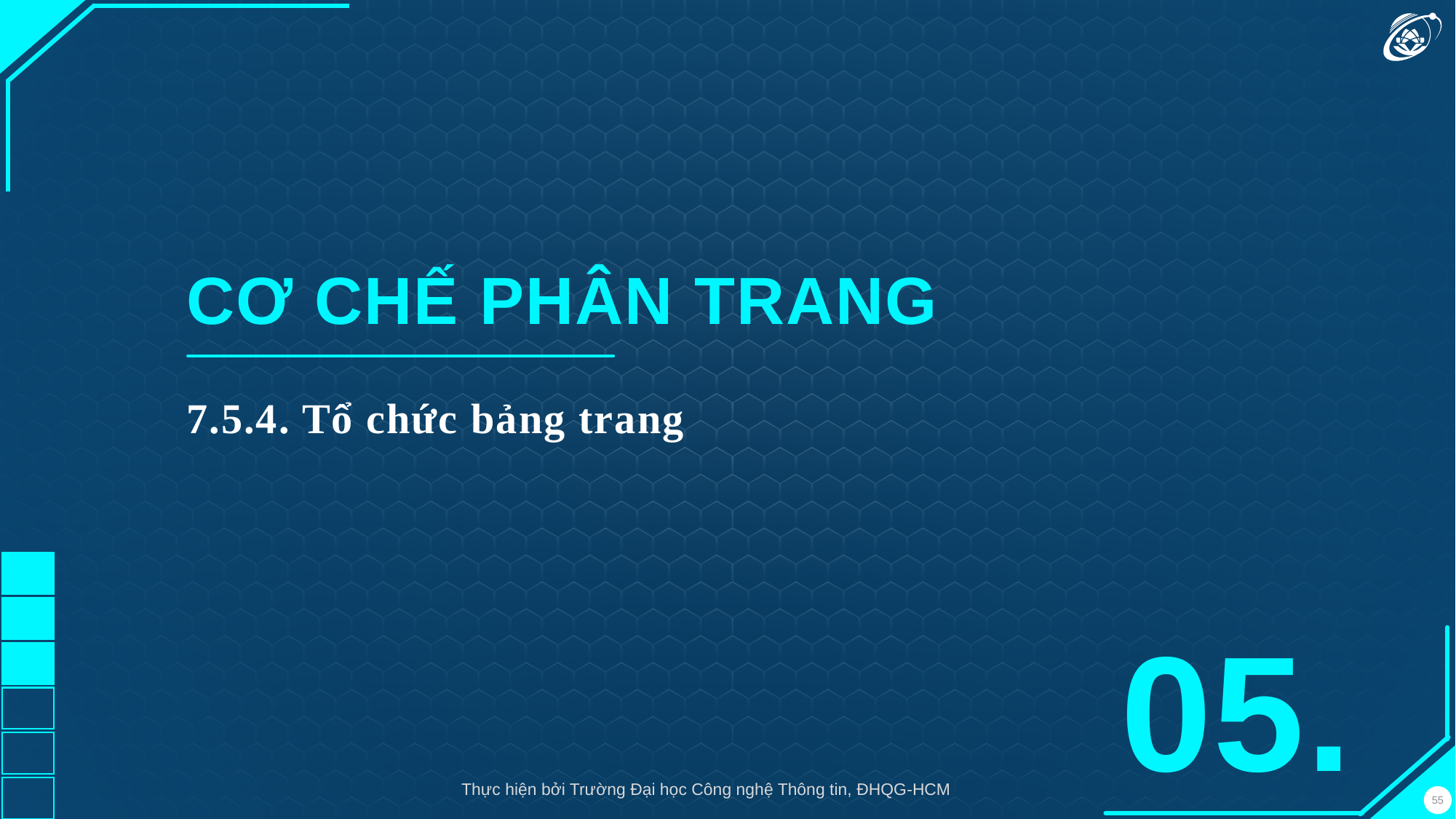

CƠ CHẾ PHÂN TRANG
7.5.4. Tổ chức bảng trang

05.
Thực hiện bởi Trường Đại học Công nghệ Thông tin, ĐHQG-HCM
55